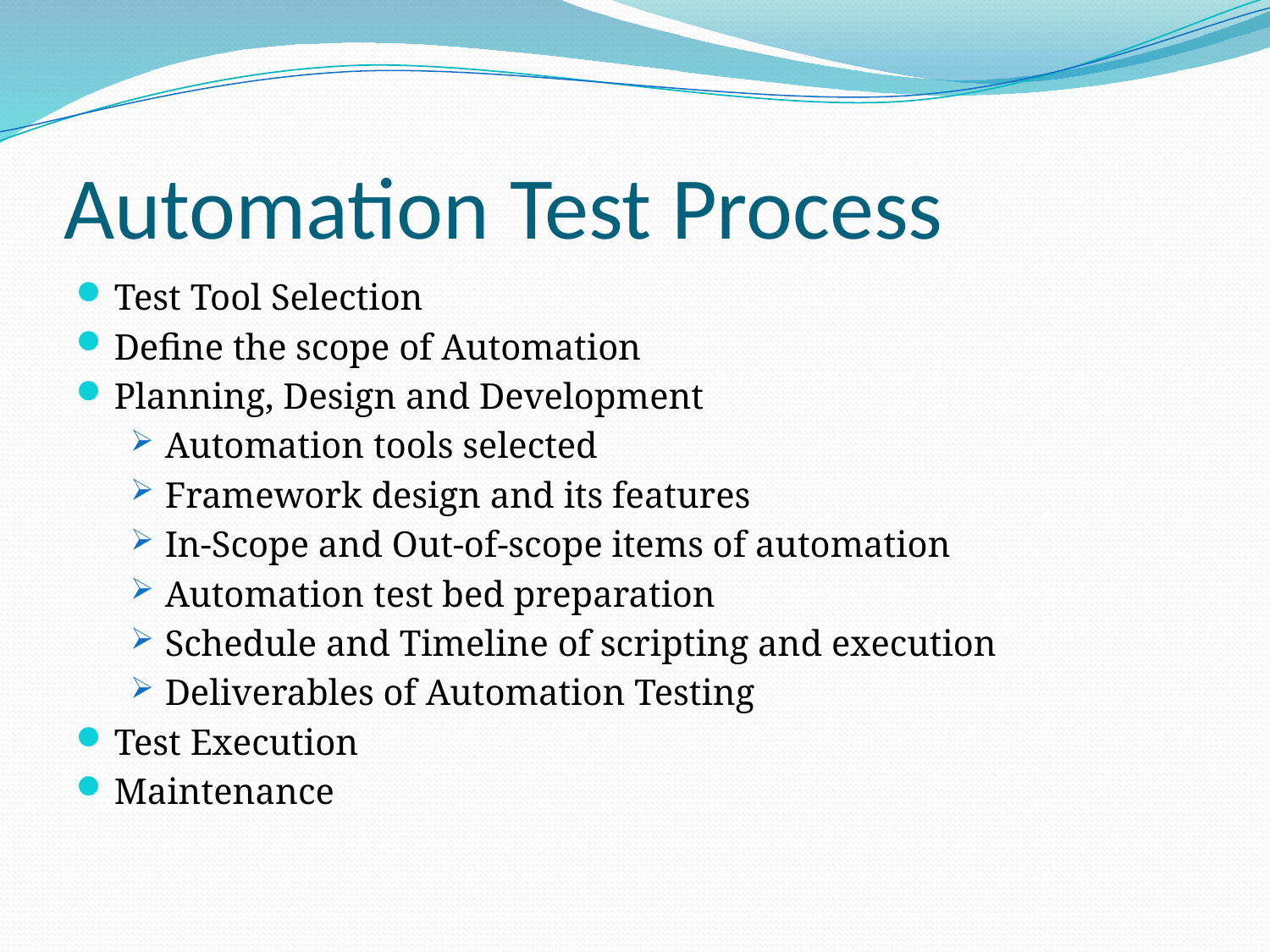

# Automation Test Process
Test Tool Selection
Define the scope of Automation
Planning, Design and Development
Automation tools selected
Framework design and its features
In-Scope and Out-of-scope items of automation
Automation test bed preparation
Schedule and Timeline of scripting and execution
Deliverables of Automation Testing
Test Execution
Maintenance